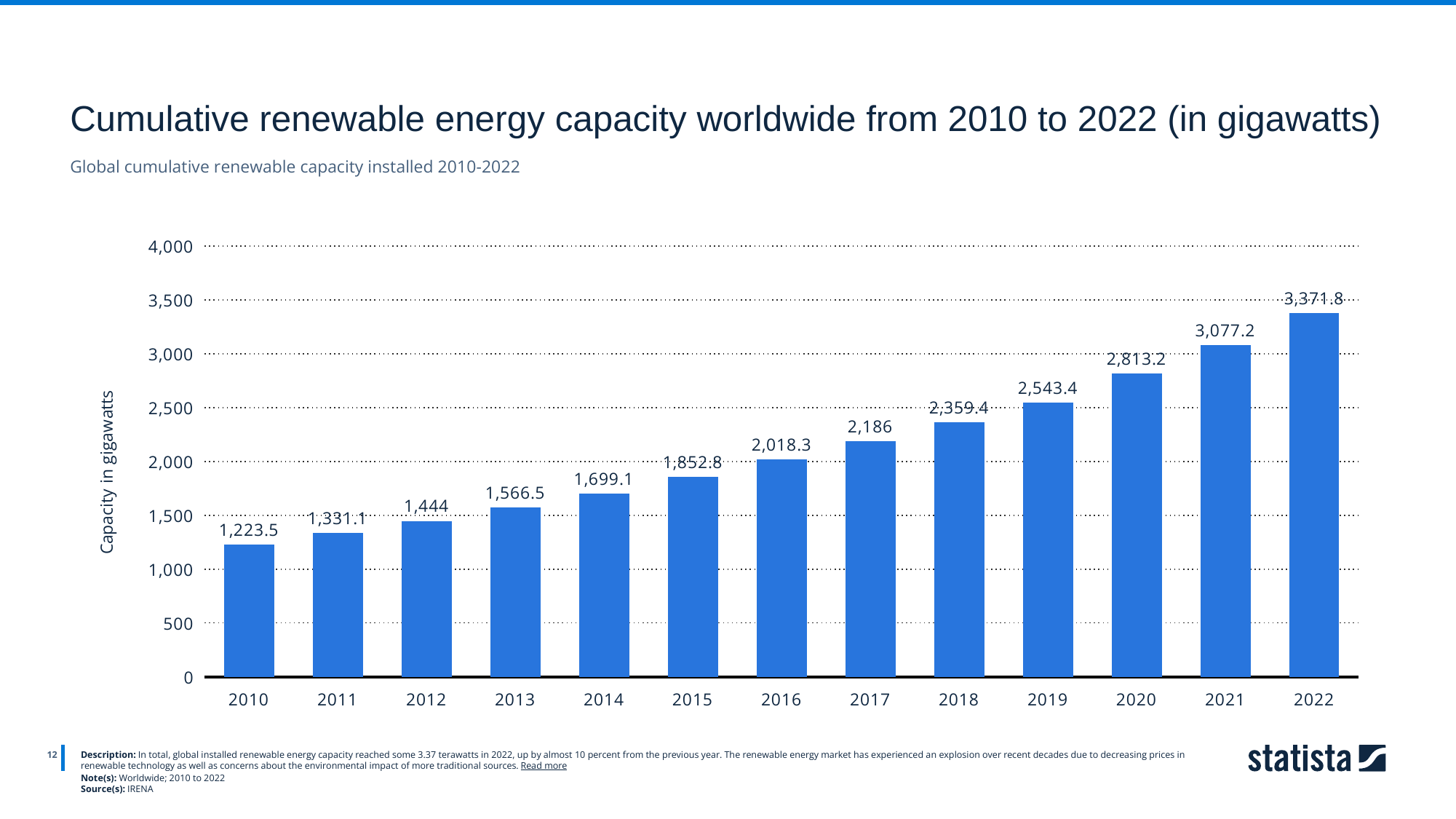

Cumulative renewable energy capacity worldwide from 2010 to 2022 (in gigawatts)
Global cumulative renewable capacity installed 2010-2022

### Chart

| Category | Column1 |
|---|---|
| 2010 | 1223.5 |
| 2011 | 1331.1 |
| 2012 | 1444.0 |
| 2013 | 1566.5 |
| 2014 | 1699.1 |
| 2015 | 1852.8 |
| 2016 | 2018.3 |
| 2017 | 2186.0 |
| 2018 | 2359.4 |
| 2019 | 2543.4 |
| 2020 | 2813.2 |
| 2021 | 3077.2 |
| 2022 | 3371.8 |
12
Description: In total, global installed renewable energy capacity reached some 3.37 terawatts in 2022, up by almost 10 percent from the previous year. The renewable energy market has experienced an explosion over recent decades due to decreasing prices in renewable technology as well as concerns about the environmental impact of more traditional sources. Read more
Note(s): Worldwide; 2010 to 2022
Source(s): IRENA